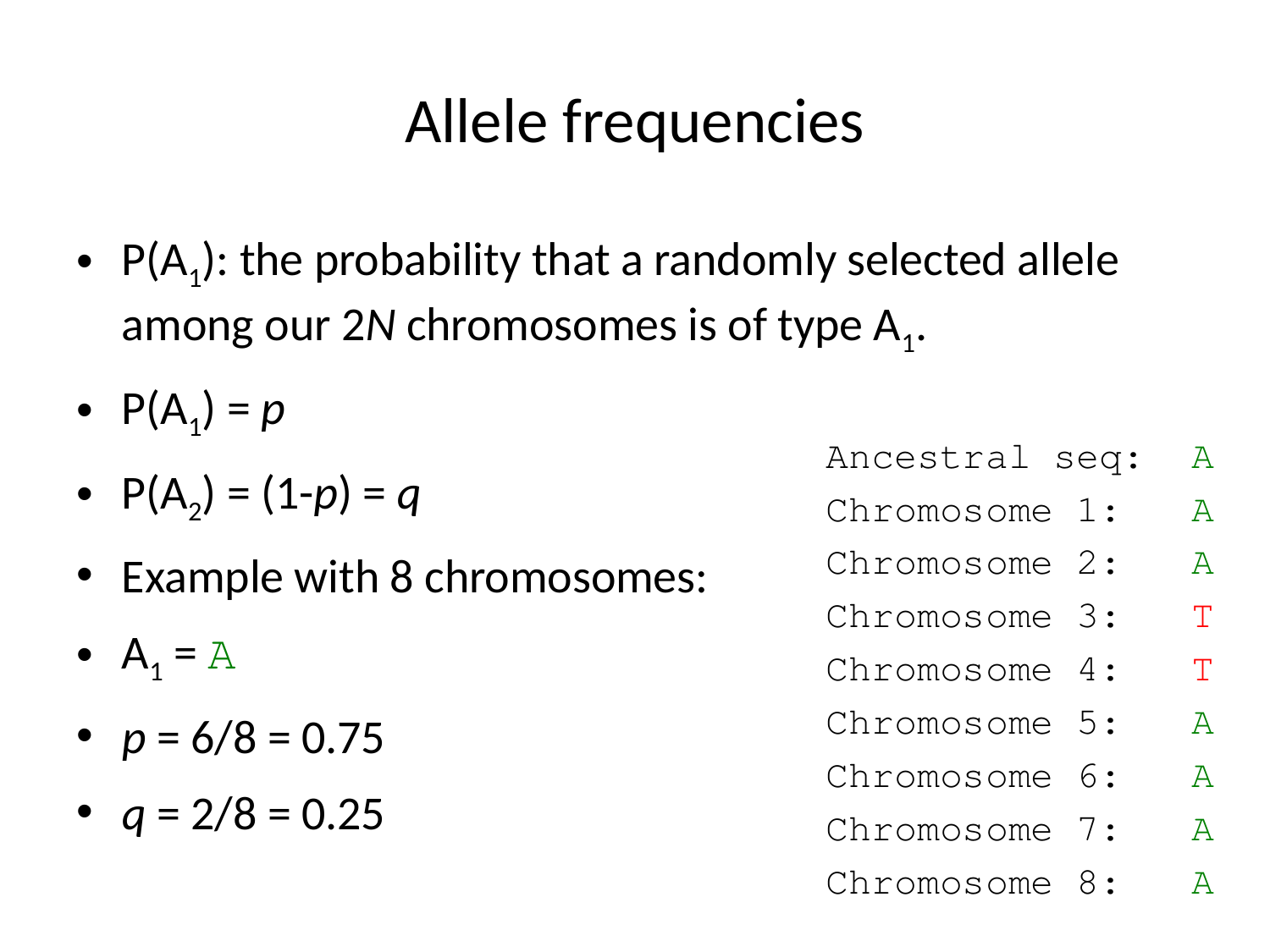

# Allele frequencies
P(A1): the probability that a randomly selected allele among our 2N chromosomes is of type A1.
P(A1) = p
P(A2) = (1-p) = q
Example with 8 chromosomes:
A1 = A
p = 6/8 = 0.75
q = 2/8 = 0.25
Ancestral seq:  A
Chromosome 1:   A
Chromosome 2:   A
Chromosome 3:   T
Chromosome 4:   T
Chromosome 5:   A
Chromosome 6:   A
Chromosome 7:   A
Chromosome 8:   A